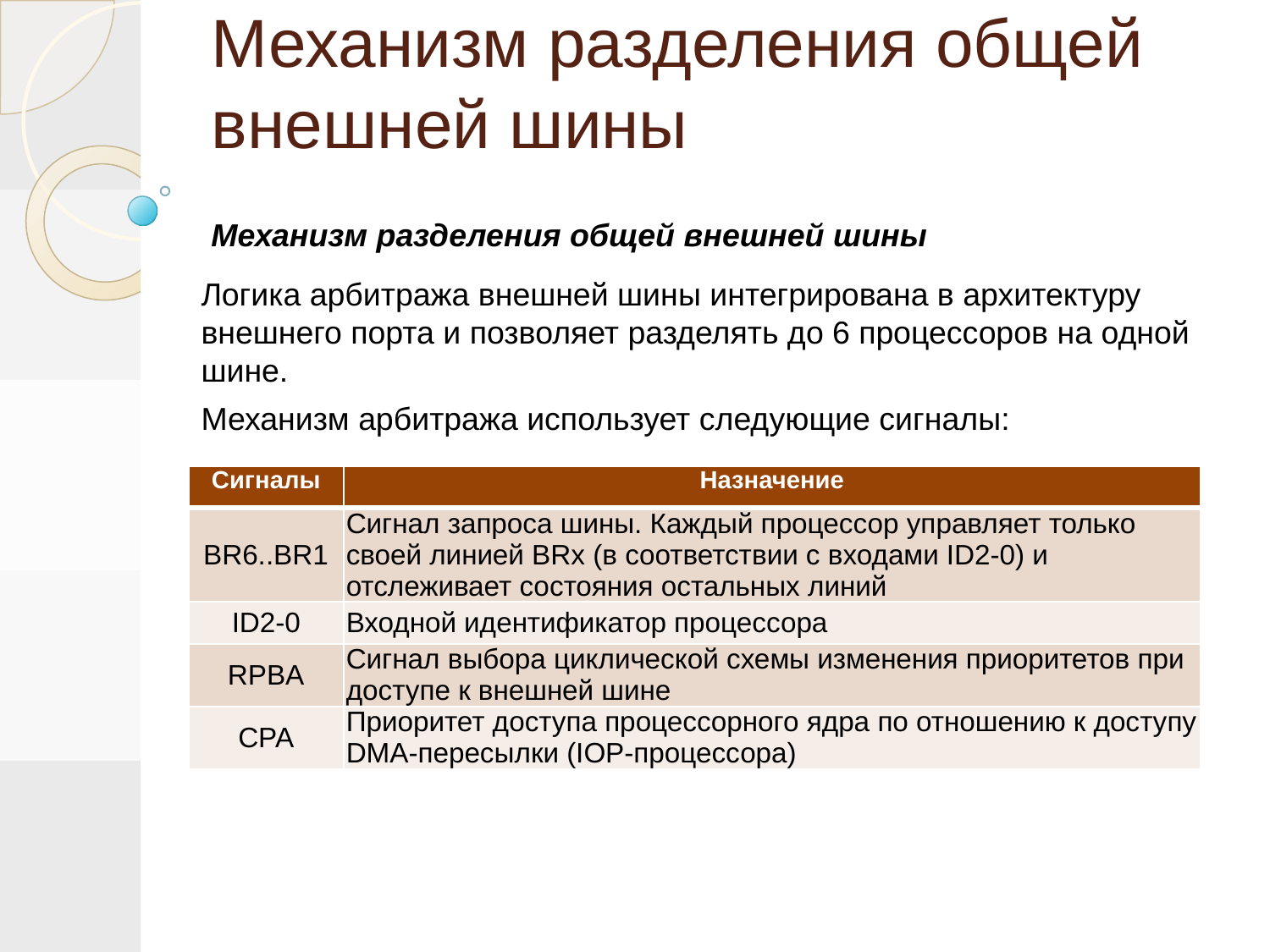

# Механизм разделения общей внешней шины
Механизм разделения общей внешней шины
Логика арбитража внешней шины интегрирована в архитектуру внешнего порта и позволяет разделять до 6 процессоров на одной шине.
Механизм арбитража использует следующие сигналы:
| Сигналы | Назначение |
| --- | --- |
| BR6..BR1 | Сигнал запроса шины. Каждый процессор управляет только своей линией BRx (в соответствии с входами ID2-0) и отслеживает состояния остальных линий |
| ID2-0 | Входной идентификатор процессора |
| RPBA | Сигнал выбора циклической схемы изменения приоритетов при доступе к внешней шине |
| CPA | Приоритет доступа процессорного ядра по отношению к доступу DMA-пересылки (IOP-процессора) |